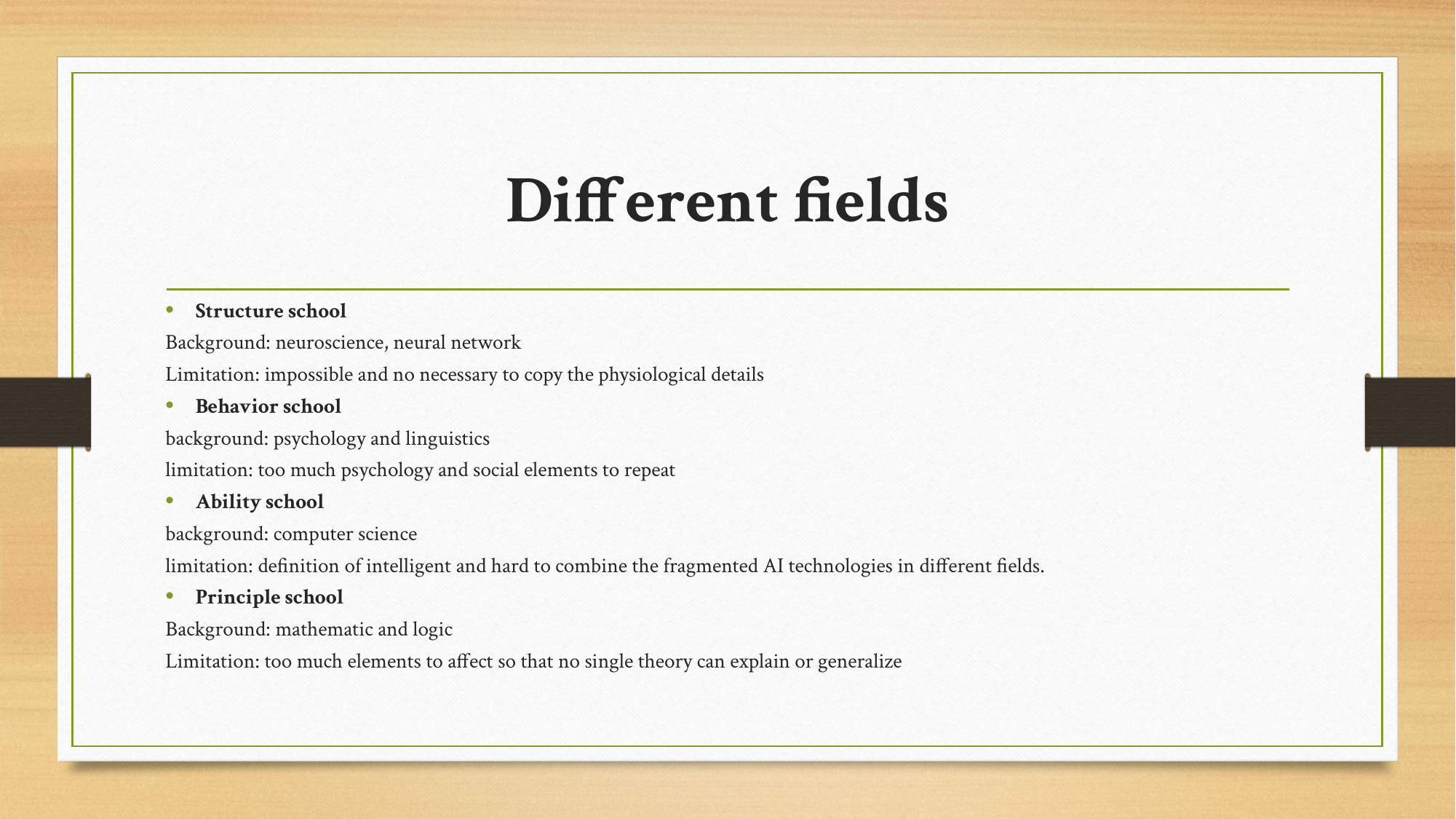

# Different fields
Structure school
Background: neuroscience, neural network
Limitation: impossible and no necessary to copy the physiological details
Behavior school
background: psychology and linguistics
limitation: too much psychology and social elements to repeat
Ability school
background: computer science
limitation: definition of intelligent and hard to combine the fragmented AI technologies in different fields.
Principle school
Background: mathematic and logic
Limitation: too much elements to affect so that no single theory can explain or generalize